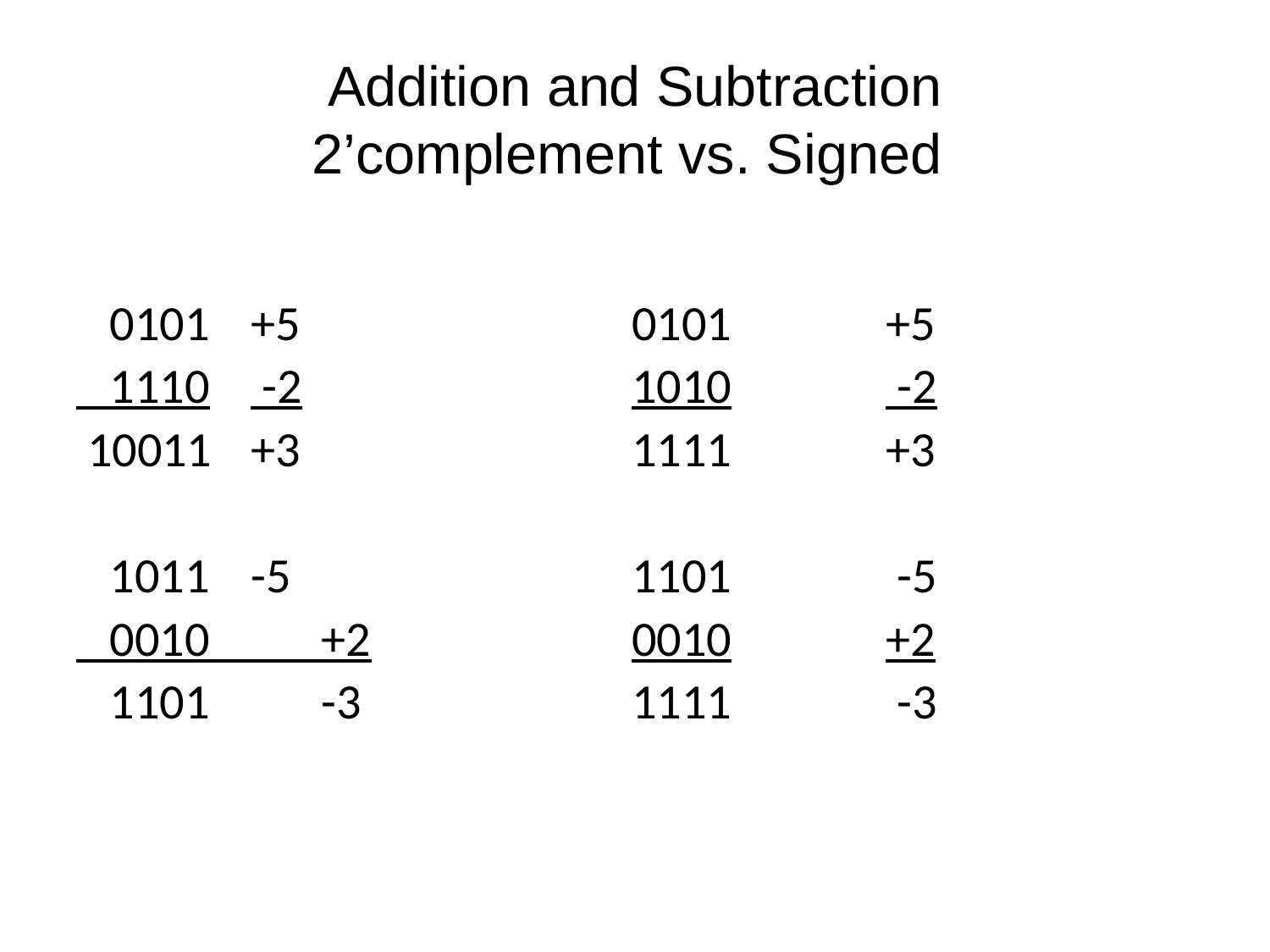

# Addition and Subtraction 2’complement vs. Signed

   0101	+5			0101		+5
   1110	 -2			1010		 -2
 10011	+3			1111		+3

   1011	-5			1101		 -5
   0010          +2			0010		+2
   1101          -3			1111		 -3